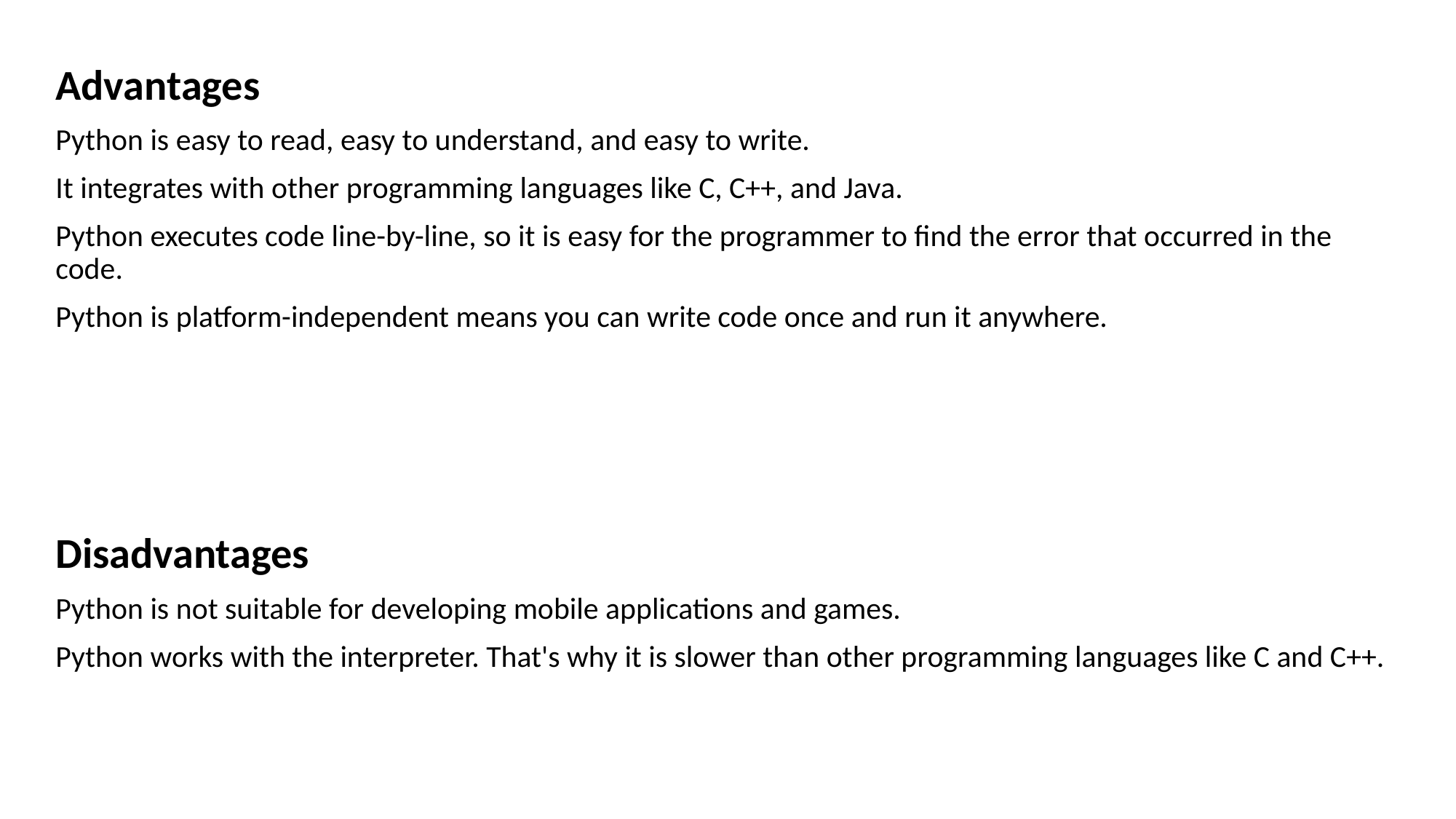

Advantages
Python is easy to read, easy to understand, and easy to write.
It integrates with other programming languages like C, C++, and Java.
Python executes code line-by-line, so it is easy for the programmer to find the error that occurred in the code.
Python is platform-independent means you can write code once and run it anywhere.

Disadvantages
Python is not suitable for developing mobile applications and games.
Python works with the interpreter. That's why it is slower than other programming languages like C and C++.